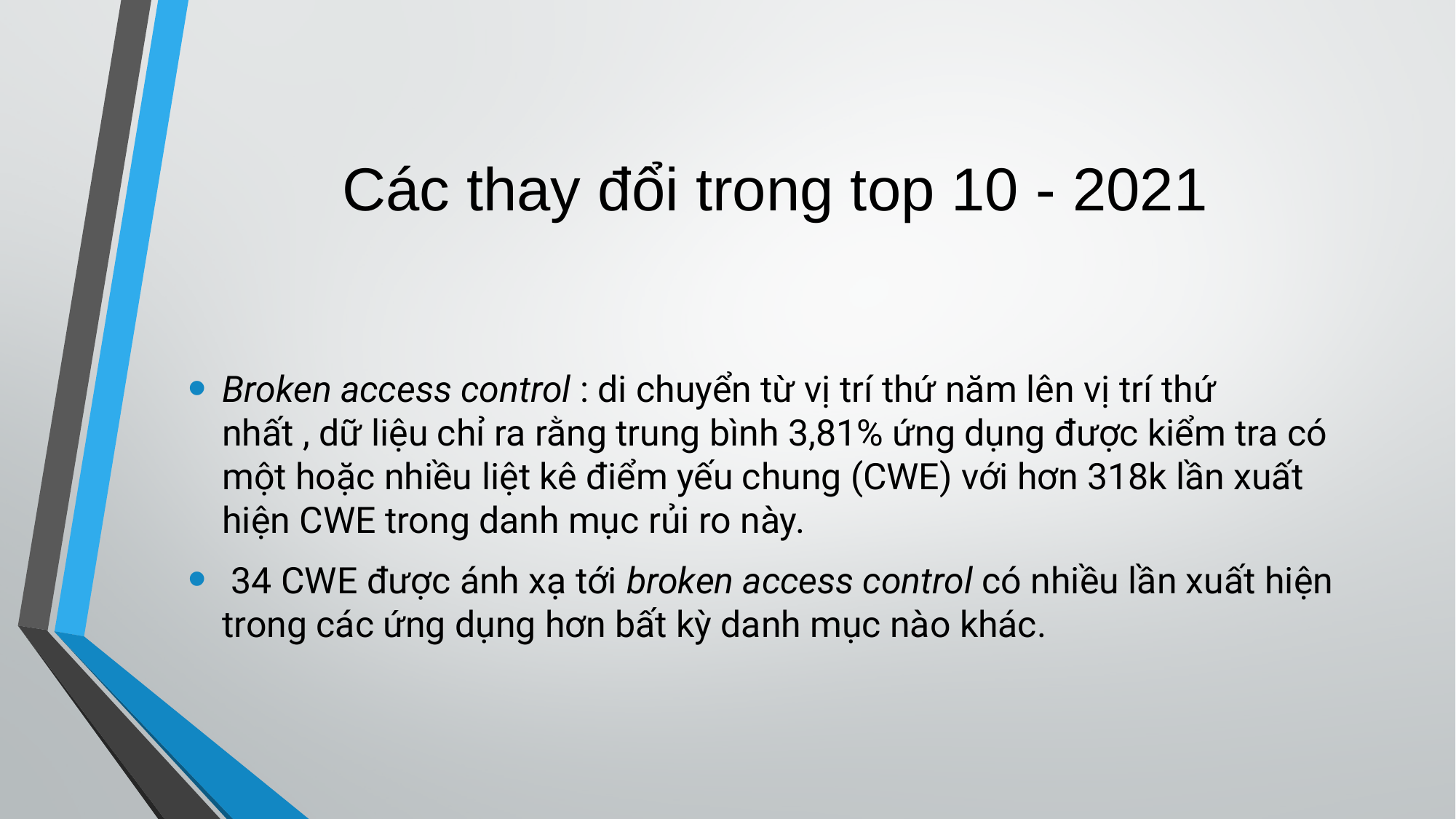

# Các thay đổi trong top 10 - 2021
Broken access control : di chuyển từ vị trí thứ năm lên vị trí thứ nhất , dữ liệu chỉ ra rằng trung bình 3,81% ứng dụng được kiểm tra có một hoặc nhiều liệt kê điểm yếu chung (CWE) với hơn 318k lần xuất hiện CWE trong danh mục rủi ro này.
 34 CWE được ánh xạ tới broken access control có nhiều lần xuất hiện trong các ứng dụng hơn bất kỳ danh mục nào khác.